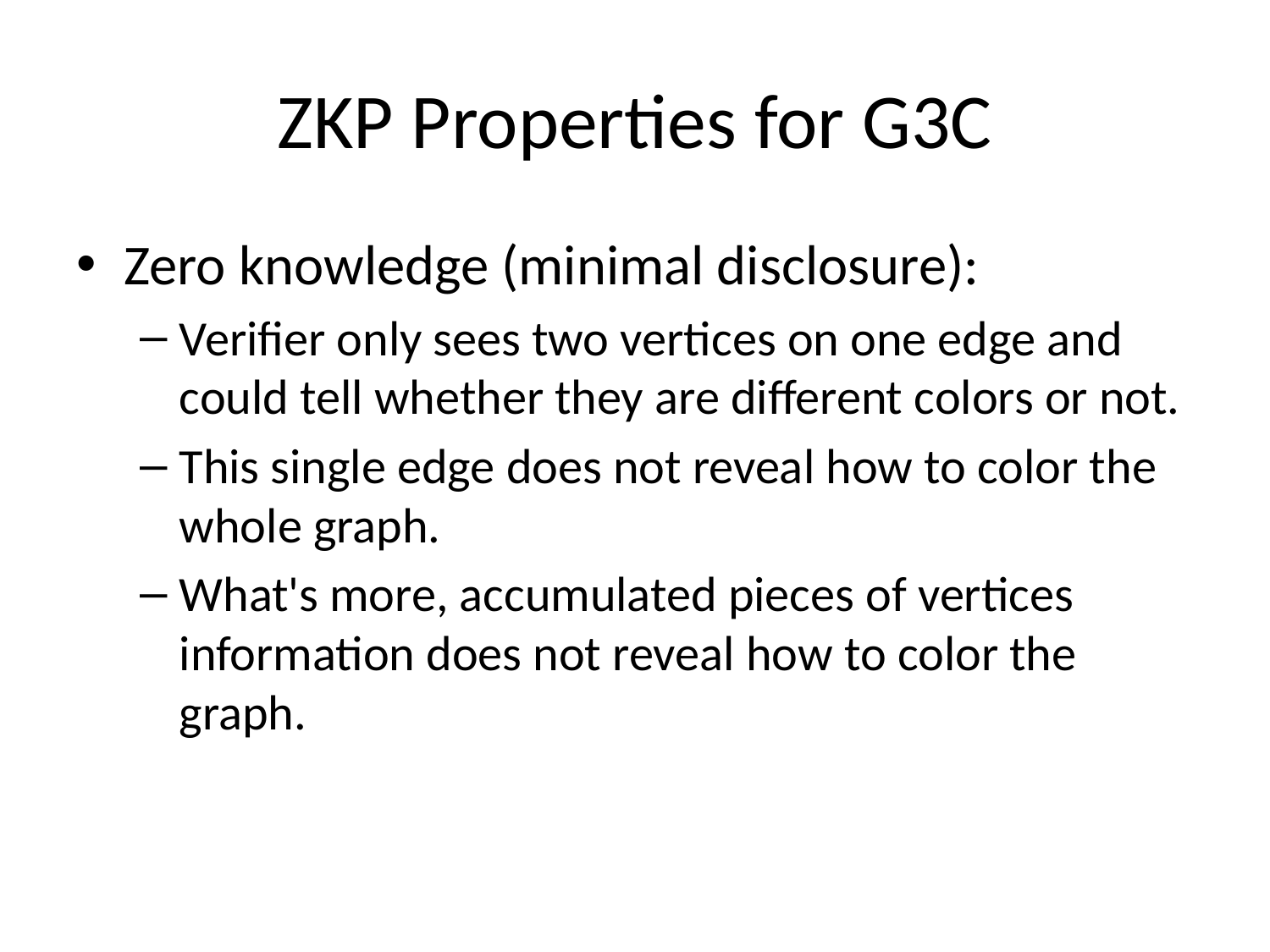

# ZKP Properties for G3C
Zero knowledge (minimal disclosure):
Verifier only sees two vertices on one edge and could tell whether they are different colors or not.
This single edge does not reveal how to color the whole graph.
What's more, accumulated pieces of vertices information does not reveal how to color the graph.